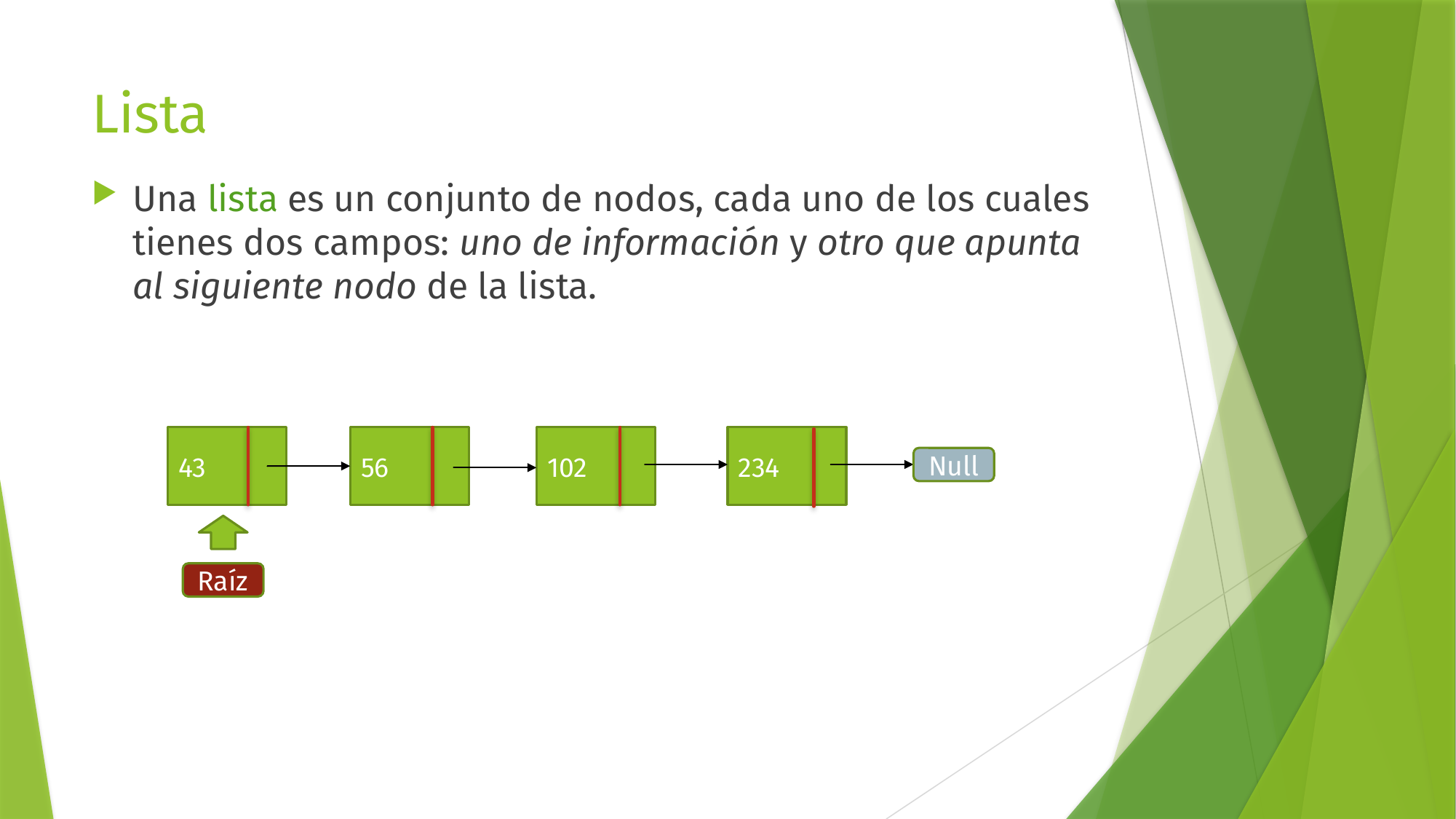

# Lista
Una lista es un conjunto de nodos, cada uno de los cuales tienes dos campos: uno de información y otro que apunta al siguiente nodo de la lista.

43
56
102
234
Null

Raíz